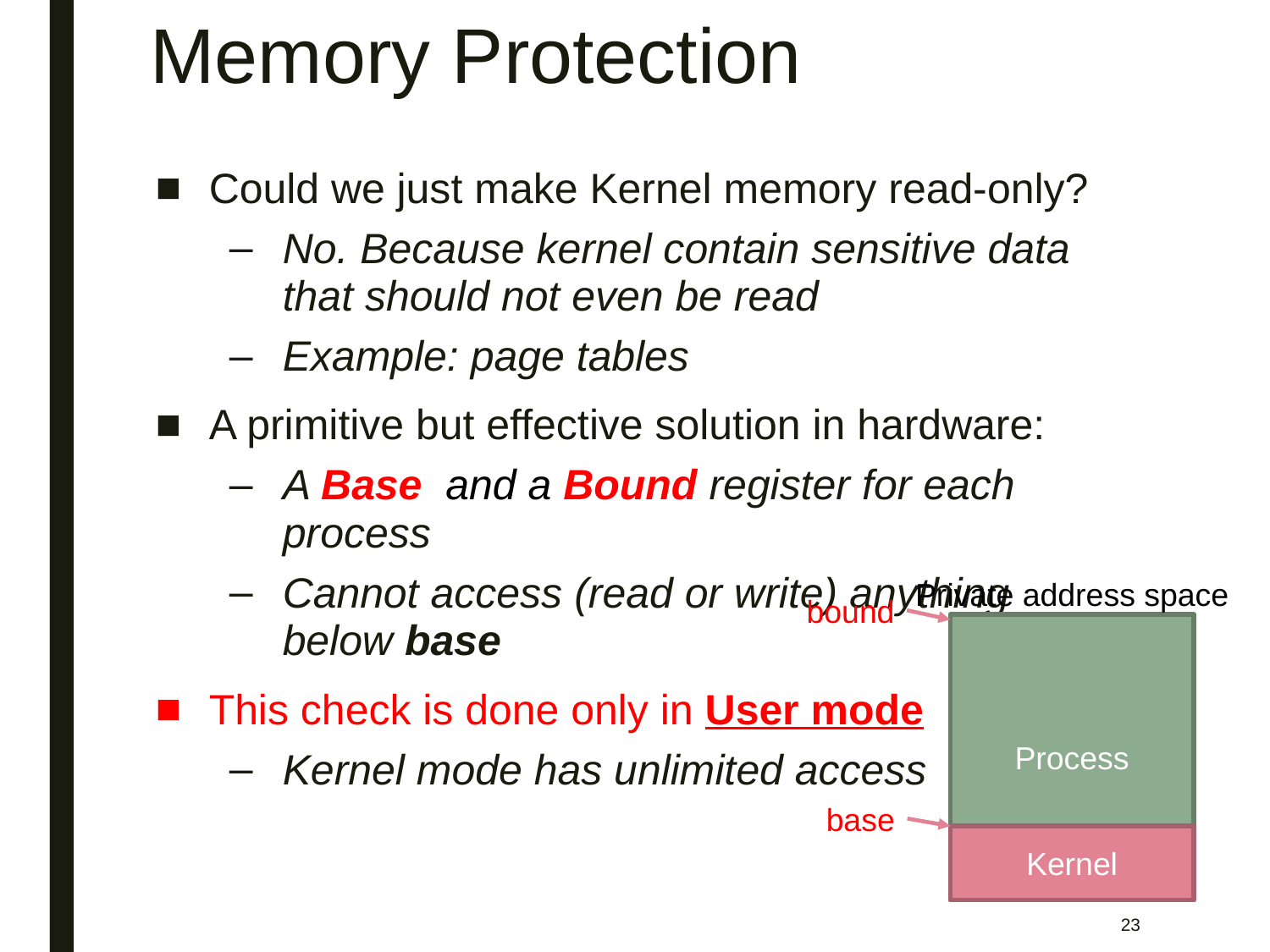

# Memory Protection
Could we just make Kernel memory read-only?
No. Because kernel contain sensitive data that should not even be read
Example: page tables
A primitive but effective solution in hardware:
A Base  and a Bound register for each process
Cannot access (read or write) anything below base
This check is done only in User mode
Kernel mode has unlimited access
Private address space
Process
Kernel
bound
base
23